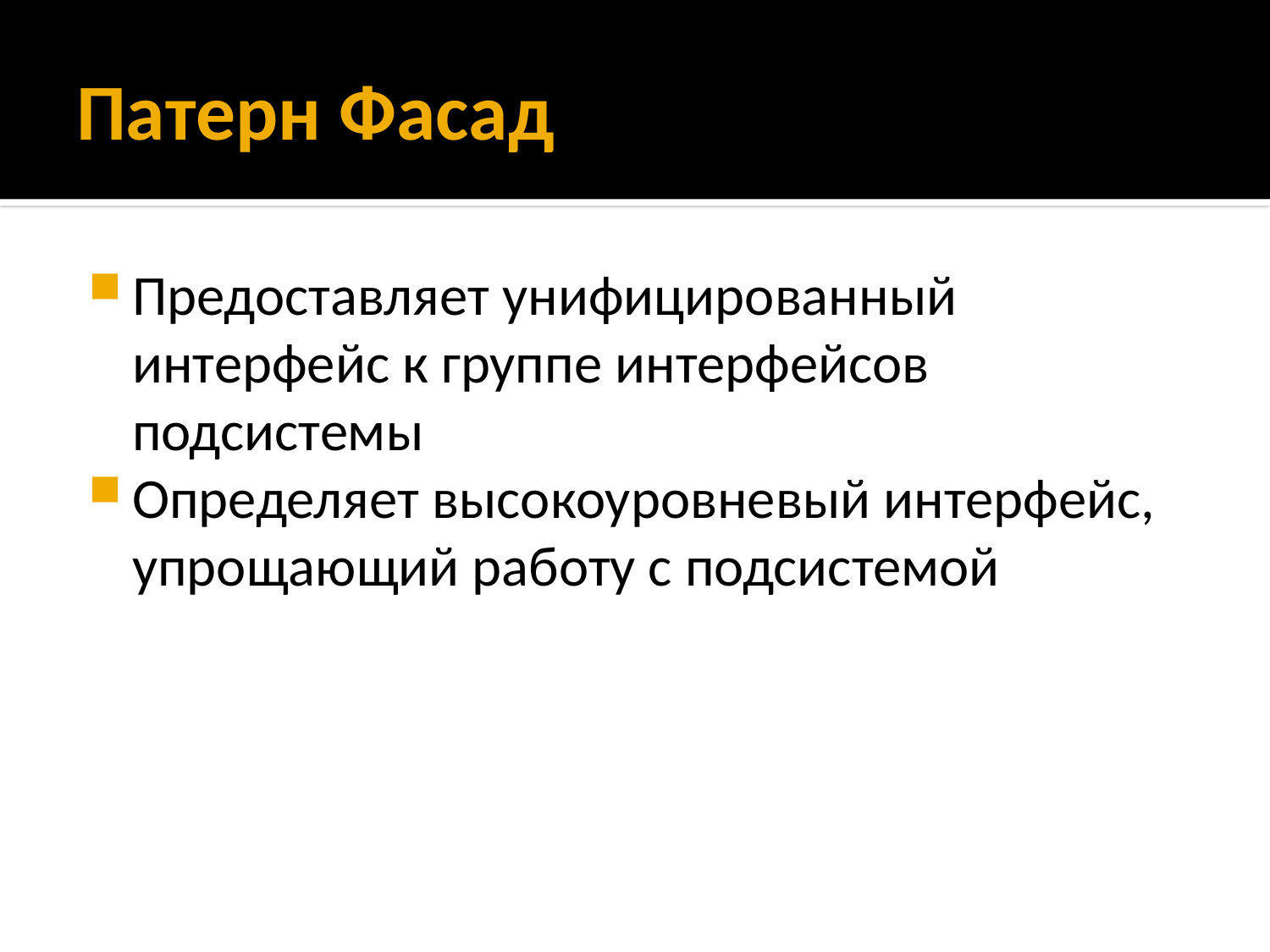

# Патерн Фасад
Предоставляет унифицированный интерфейс к группе интерфейсов подсистемы
Определяет высокоуровневый интерфейс, упрощающий работу с подсистемой